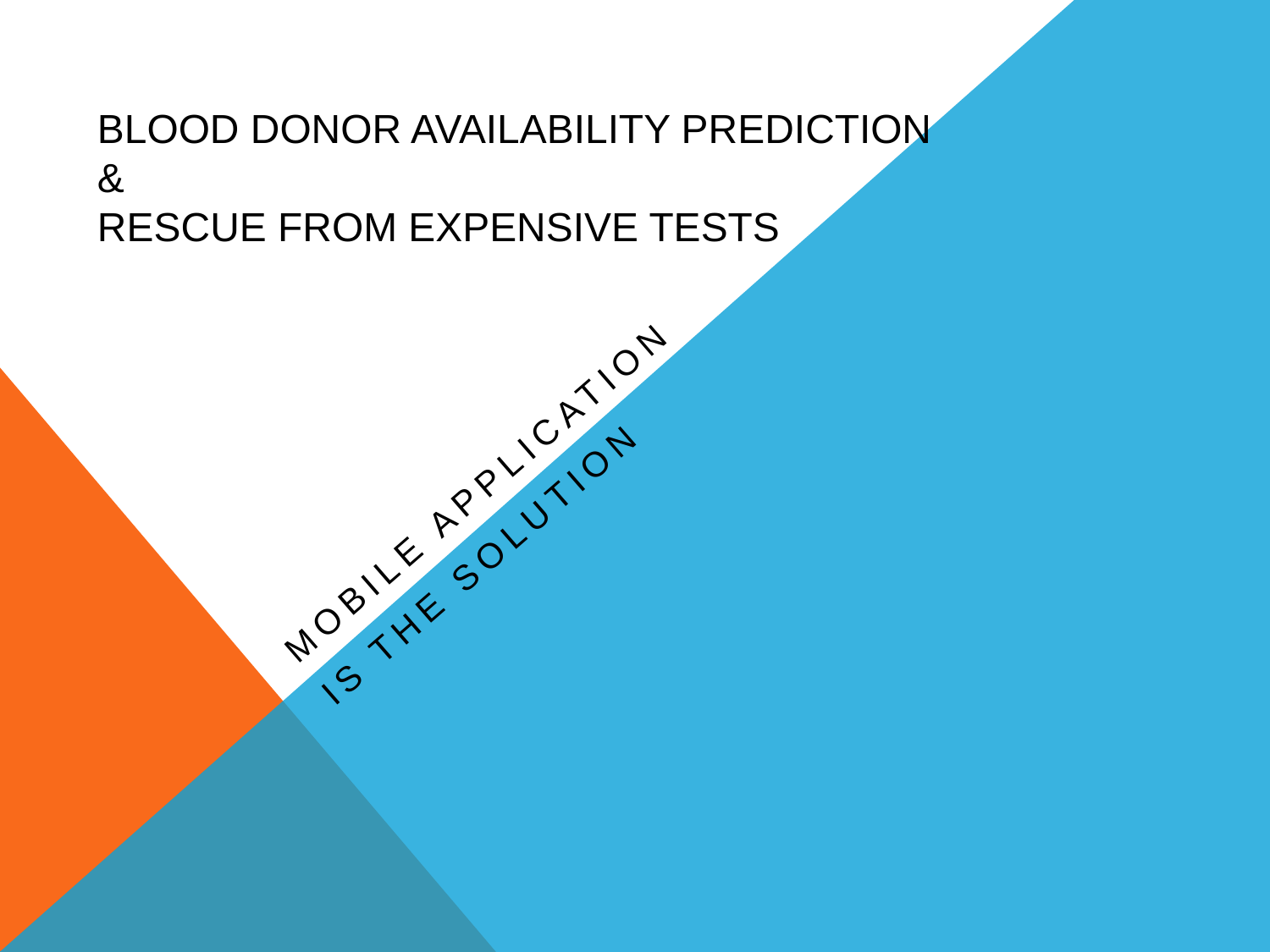

# Blood Donor Availability Prediction & Rescue From Expensive Tests
Mobile Application
Is The Solution